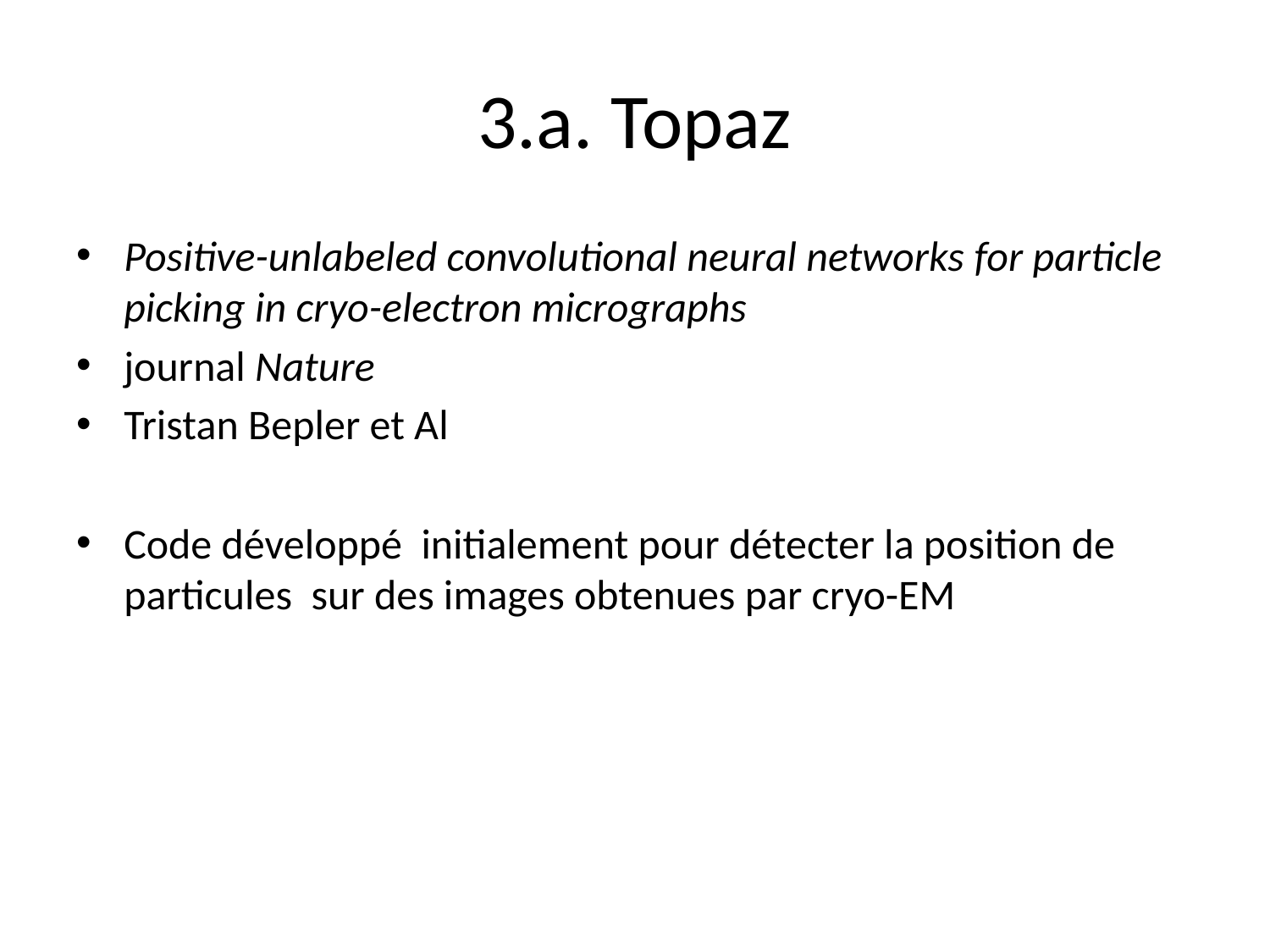

# 3.a. Topaz
Positive-unlabeled convolutional neural networks for particle picking in cryo-electron micrographs
journal Nature
Tristan Bepler et Al

Code développé  initialement pour détecter la position de particules  sur des images obtenues par cryo-EM